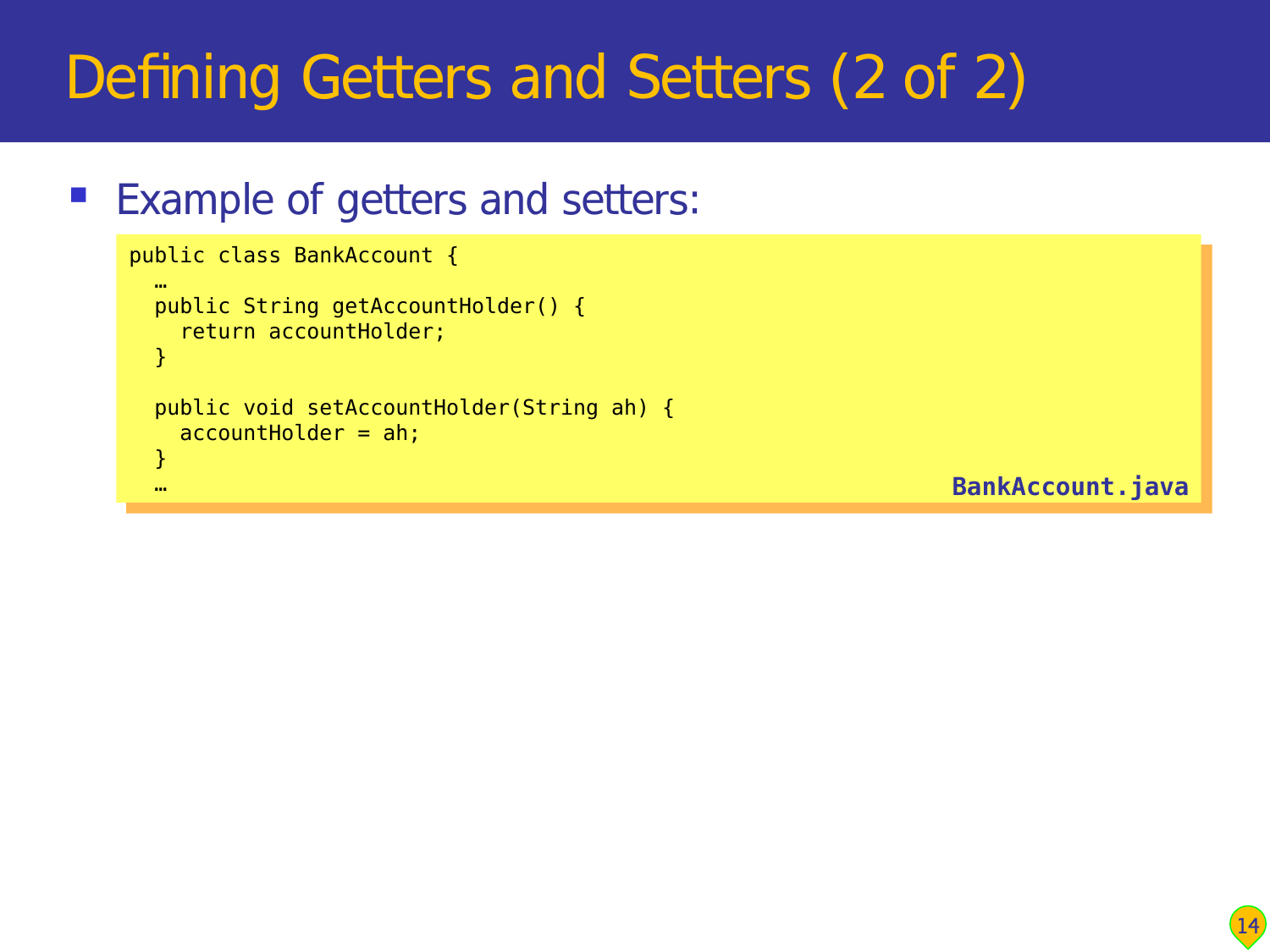

# Defining Getters and Setters (2 of 2)
Example of getters and setters:
public class BankAccount {
  …
  public String getAccountHolder() {
    return accountHolder;
  }

  public void setAccountHolder(String ah) {
    accountHolder = ah;
  }
  …
BankAccount.java
14